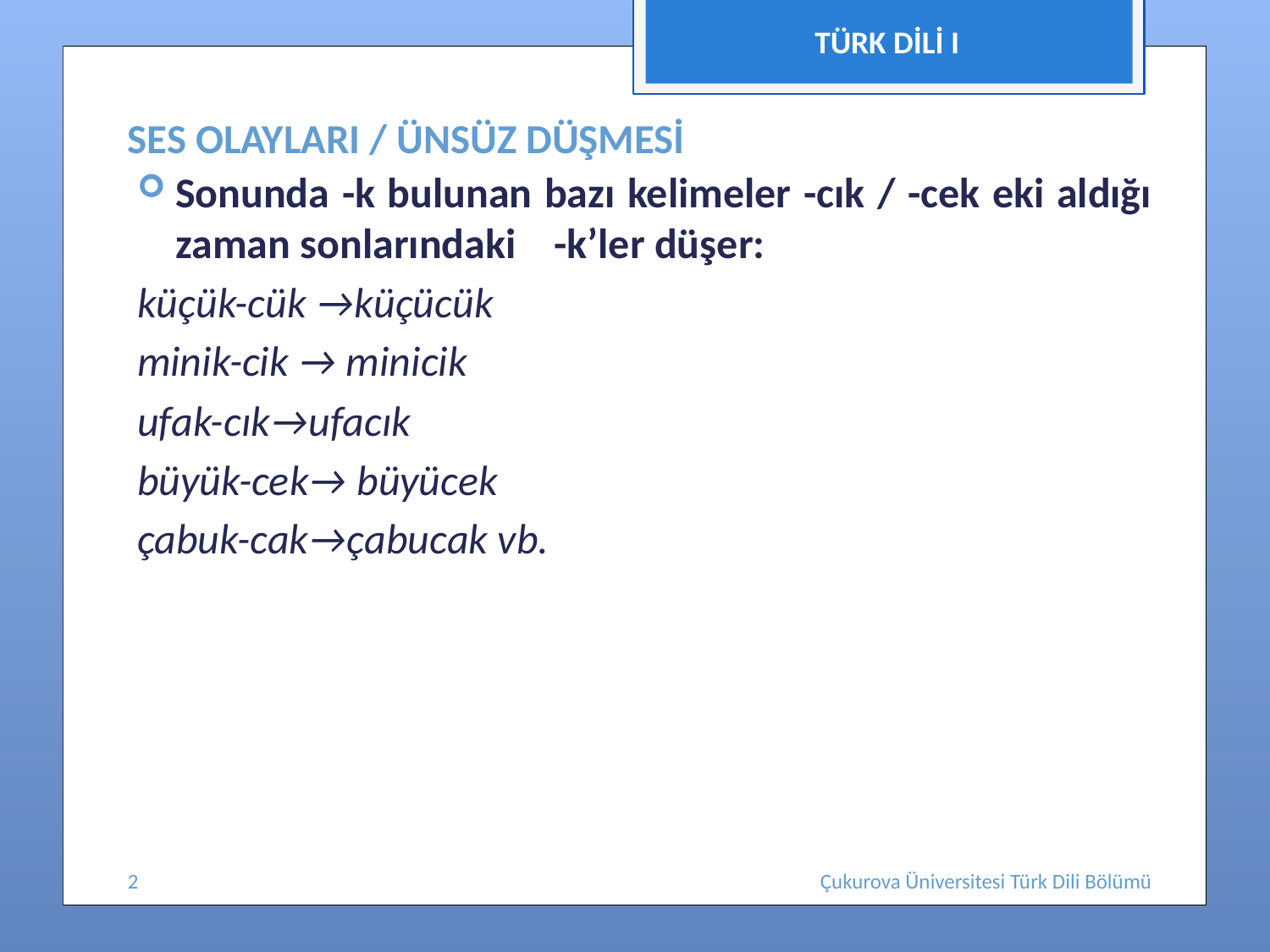

TÜRK DİLİ I
# SES OLAYLARI / ÜNSÜZ DÜŞMESİ
Sonunda -k bulunan bazı kelimeler -cık / -cek eki aldığı zaman sonlarındaki    -k’ler düşer:
küçük-cük →küçücük
minik-cik → minicik
ufak-cık→ufacık
büyük-cek→ büyücek
çabuk-cak→çabucak vb.

2
Çukurova Üniversitesi Türk Dili Bölümü